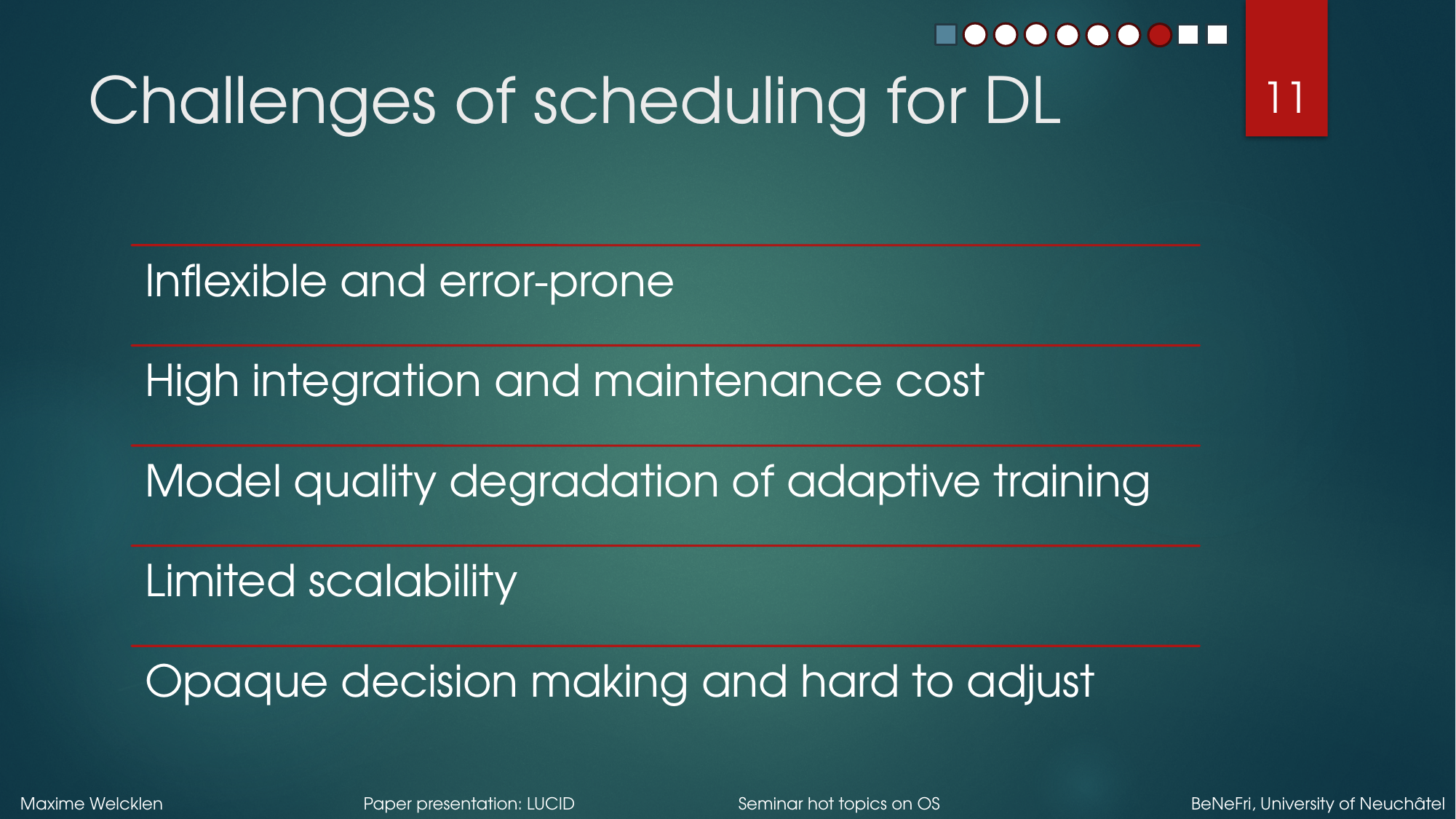

11
# Challenges of scheduling for DL
Inflexible and error-prone
High integration and maintenance cost
Model quality degradation of adaptive training
Limited scalability
Opaque decision making and hard to adjust
Maxime Welcklen
Paper presentation: LUCID
Seminar hot topics on OS
BeNeFri, University of Neuchâtel